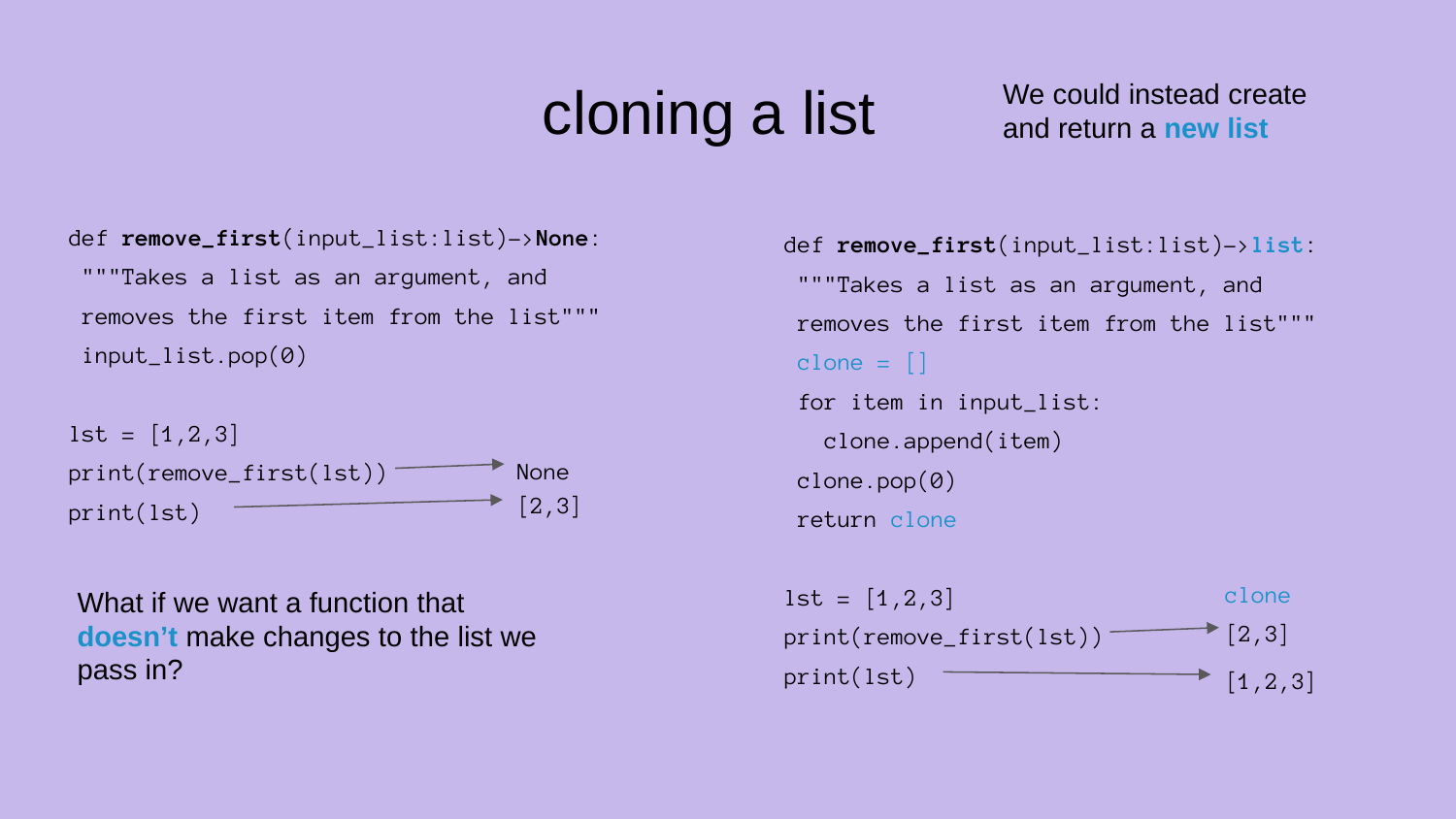

cloning a list
We could instead create and return a new list
def remove_first(input_list:list)->None:
 """Takes a list as an argument, and
 removes the first item from the list"""
 input_list.pop(0)

lst = [1,2,3]
print(remove_first(lst))
print(lst)
def remove_first(input_list:list)->list:
 """Takes a list as an argument, and
 removes the first item from the list"""
 clone = []
 for item in input_list:
   clone.append(item)
 clone.pop(0)
 return clone

lst = [1,2,3]
print(remove_first(lst))
print(lst)
None
[2,3]
clone
What if we want a function that doesn’t make changes to the list we pass in?
[2,3]
[1,2,3]